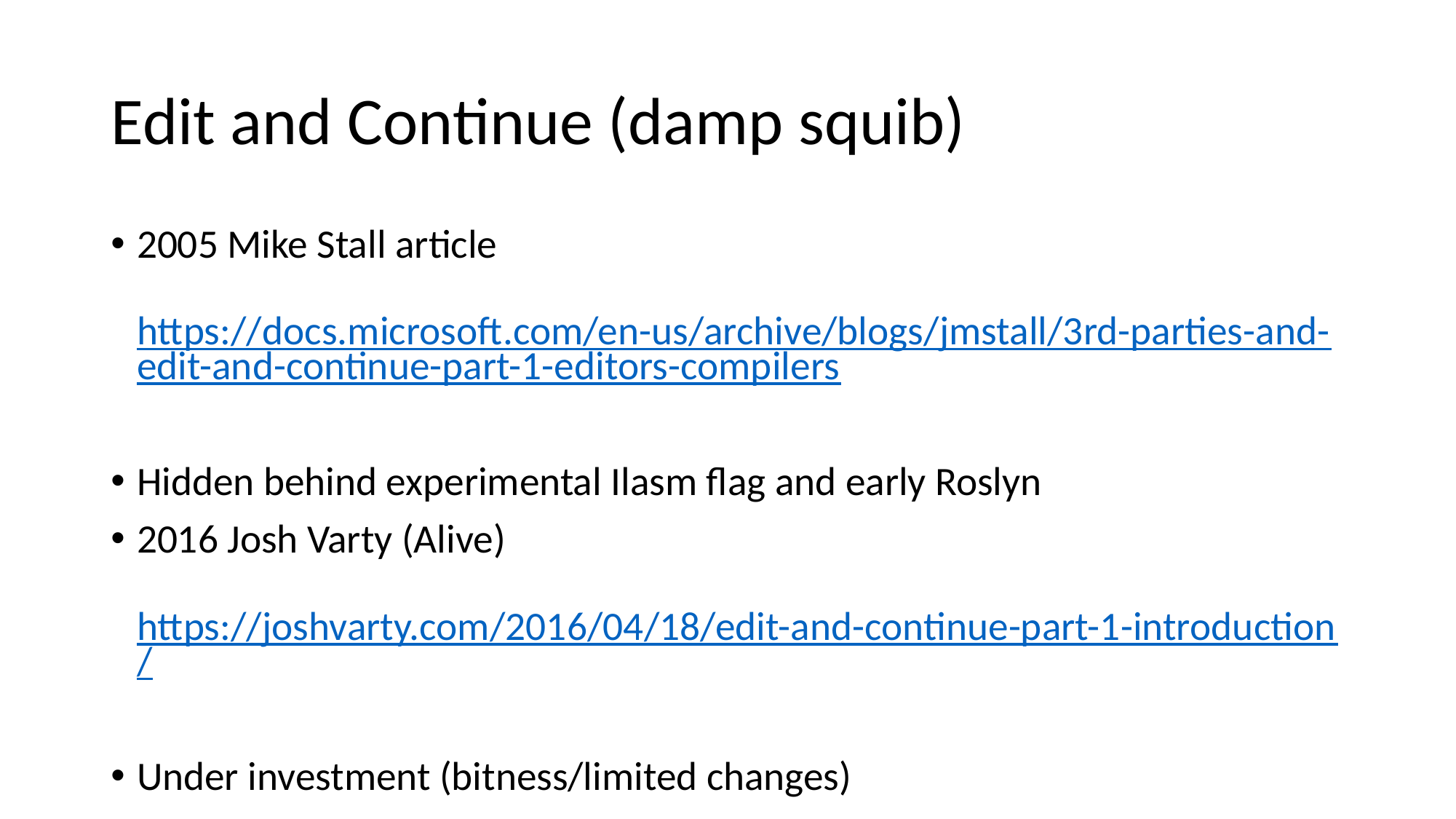

# Edit and Continue (damp squib)
2005 Mike Stall article
     https://docs.microsoft.com/en-us/archive/blogs/jmstall/3rd-parties-and-edit-and-continue-part-1-editors-compilers

Hidden behind experimental Ilasm flag and early Roslyn
2016 Josh Varty (Alive)
  https://joshvarty.com/2016/04/18/edit-and-continue-part-1-introduction/

Under investment (bitness/limited changes)